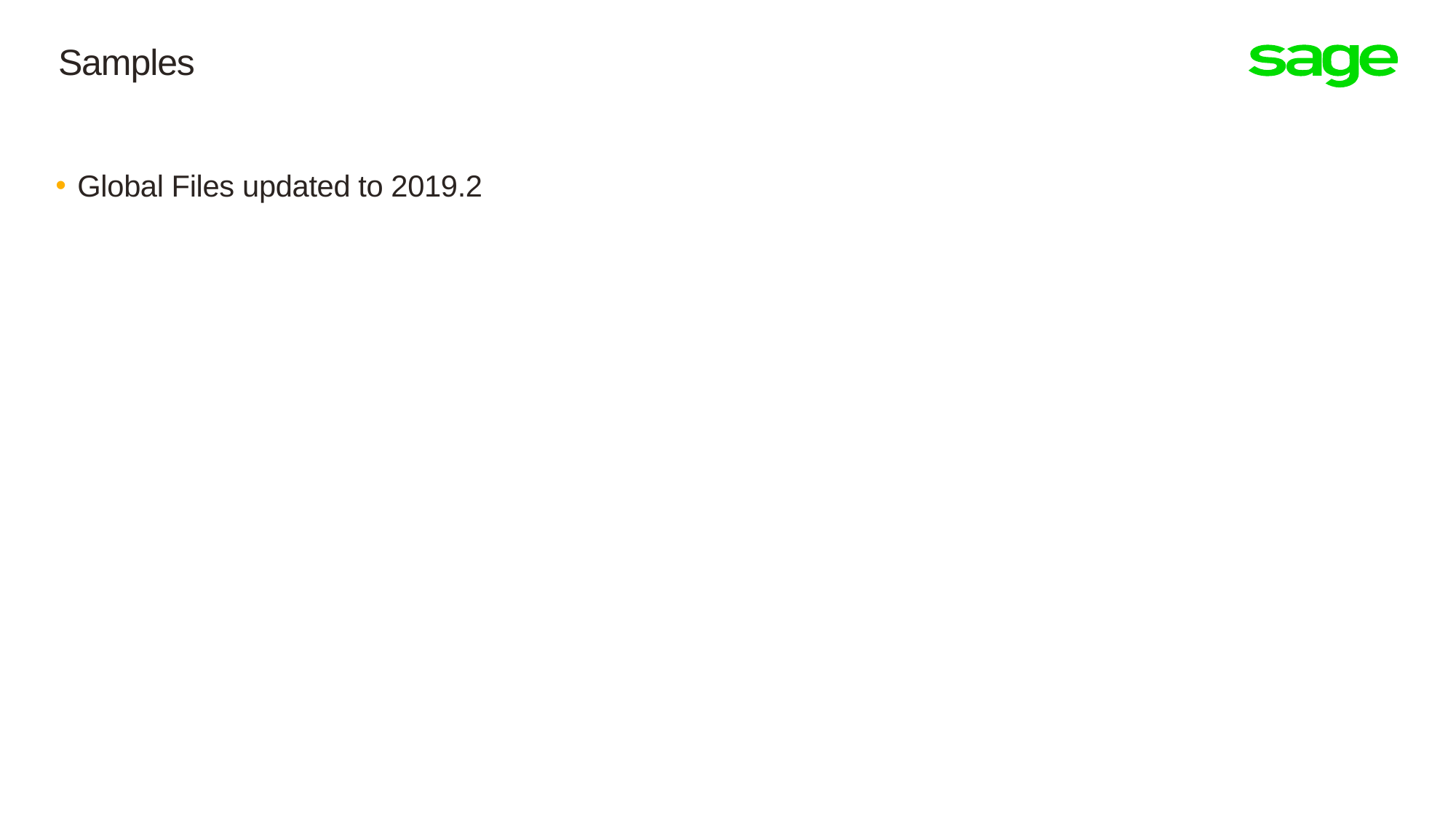

# Samples
Global Files updated to 2019.2